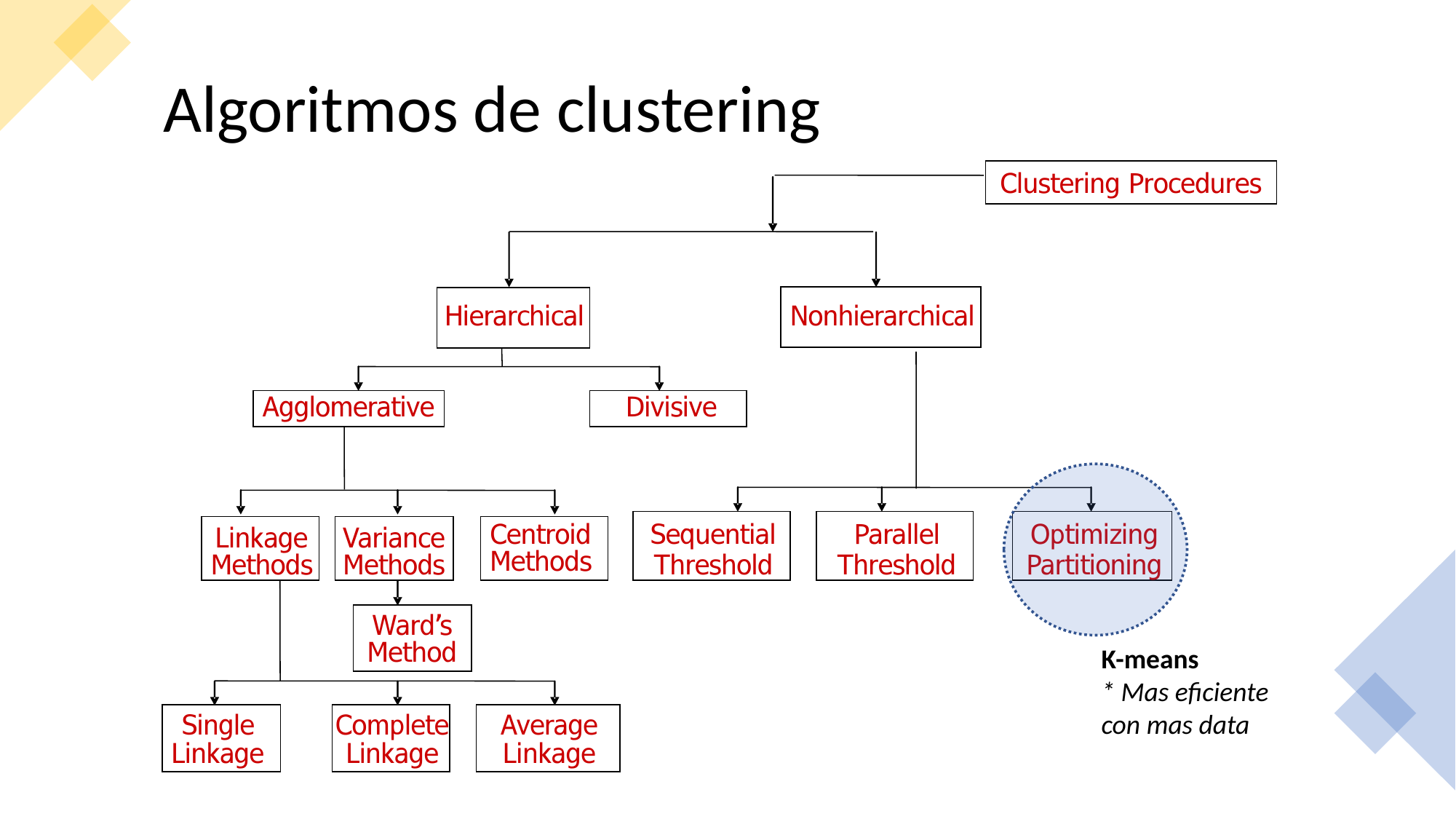

# Algoritmos de clustering

Clustering Procedures

Hierarchical
Nonhierarchical

Agglomerative
Divisive

Centroid
Sequential
Parallel
Optimizing

Linkage
Variance

Methods
Threshold
Threshold
Partitioning
Methods
Methods

Ward’s

Method
K-means
* Mas eficiente con mas data

Single
Complete
Average

Linkage
Linkage
Linkage